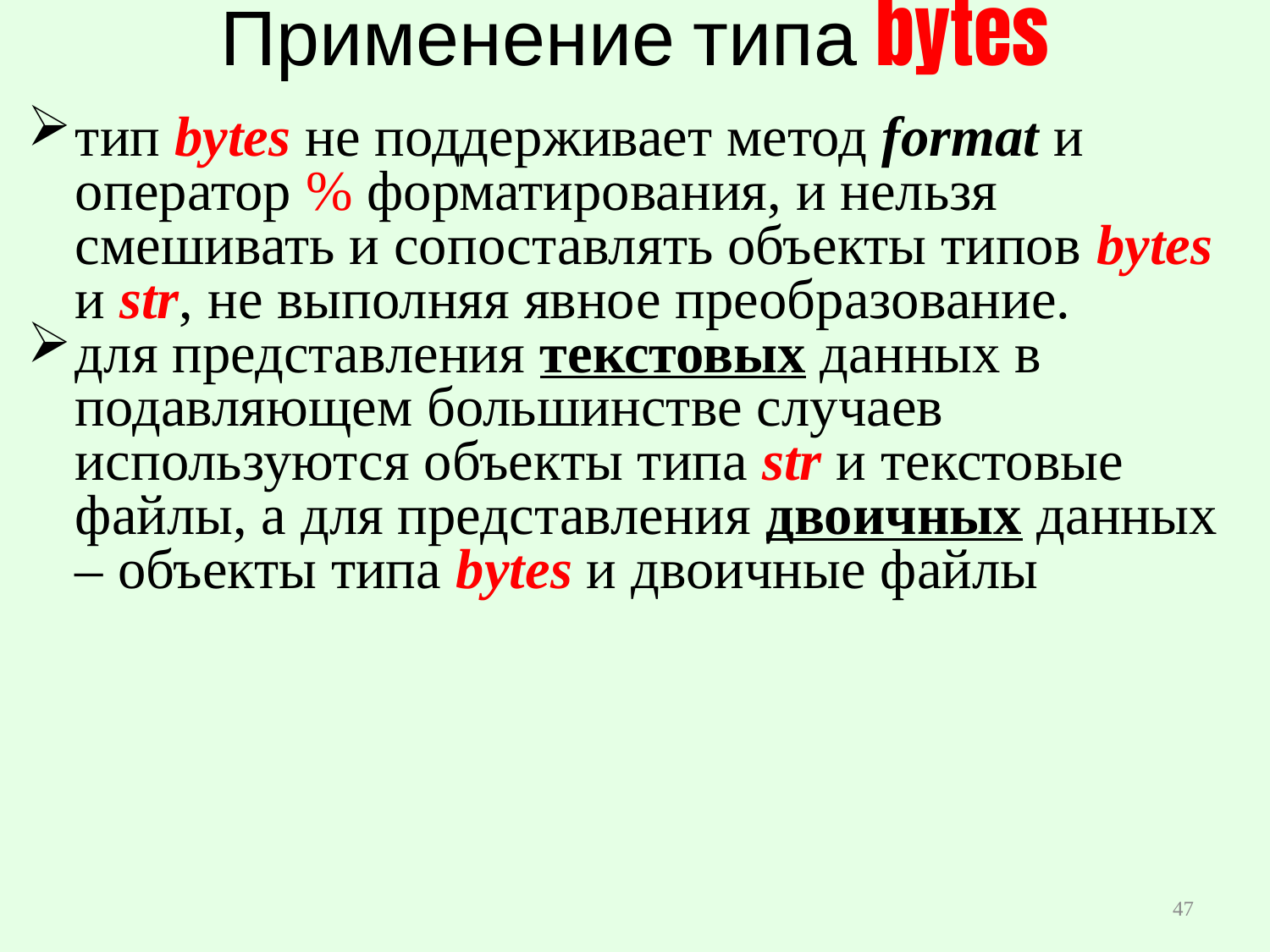

# Применение типа bytes
тип bytes не поддерживает метод format и оператор % форматирования, и нельзя смешивать и сопоставлять объекты типов bytes и str, не выполняя явное преобразование.
для представления текстовых данных в подавляющем большинстве случаев используются объекты типа str и текстовые файлы, а для представления двоичных данных – объекты типа bytes и двоичные файлы
47